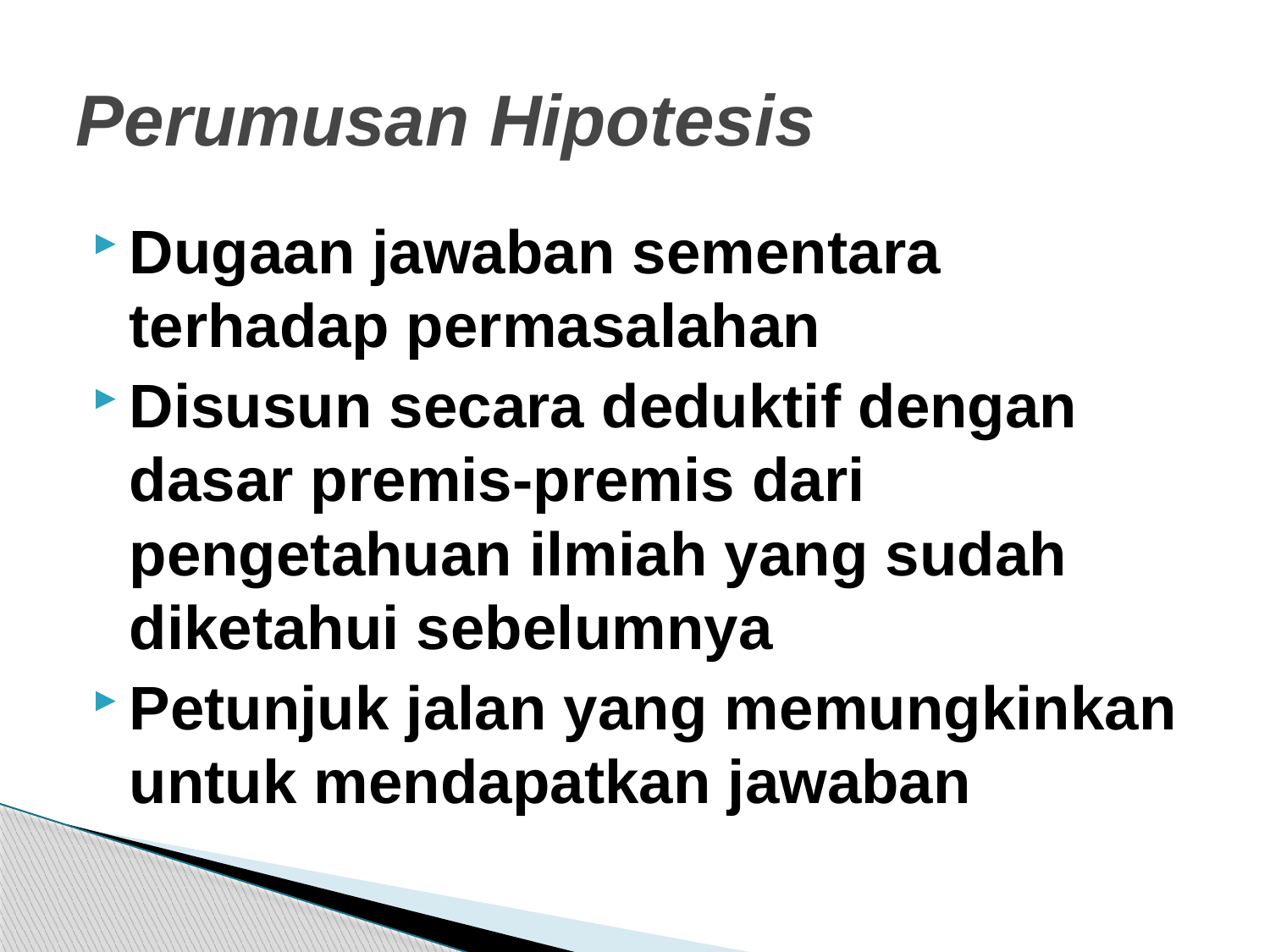

# Perumusan Hipotesis
Dugaan jawaban sementara terhadap permasalahan
Disusun secara deduktif dengan dasar premis-premis dari  pengetahuan ilmiah yang sudah diketahui sebelumnya
Petunjuk jalan yang memungkinkan untuk mendapatkan jawaban